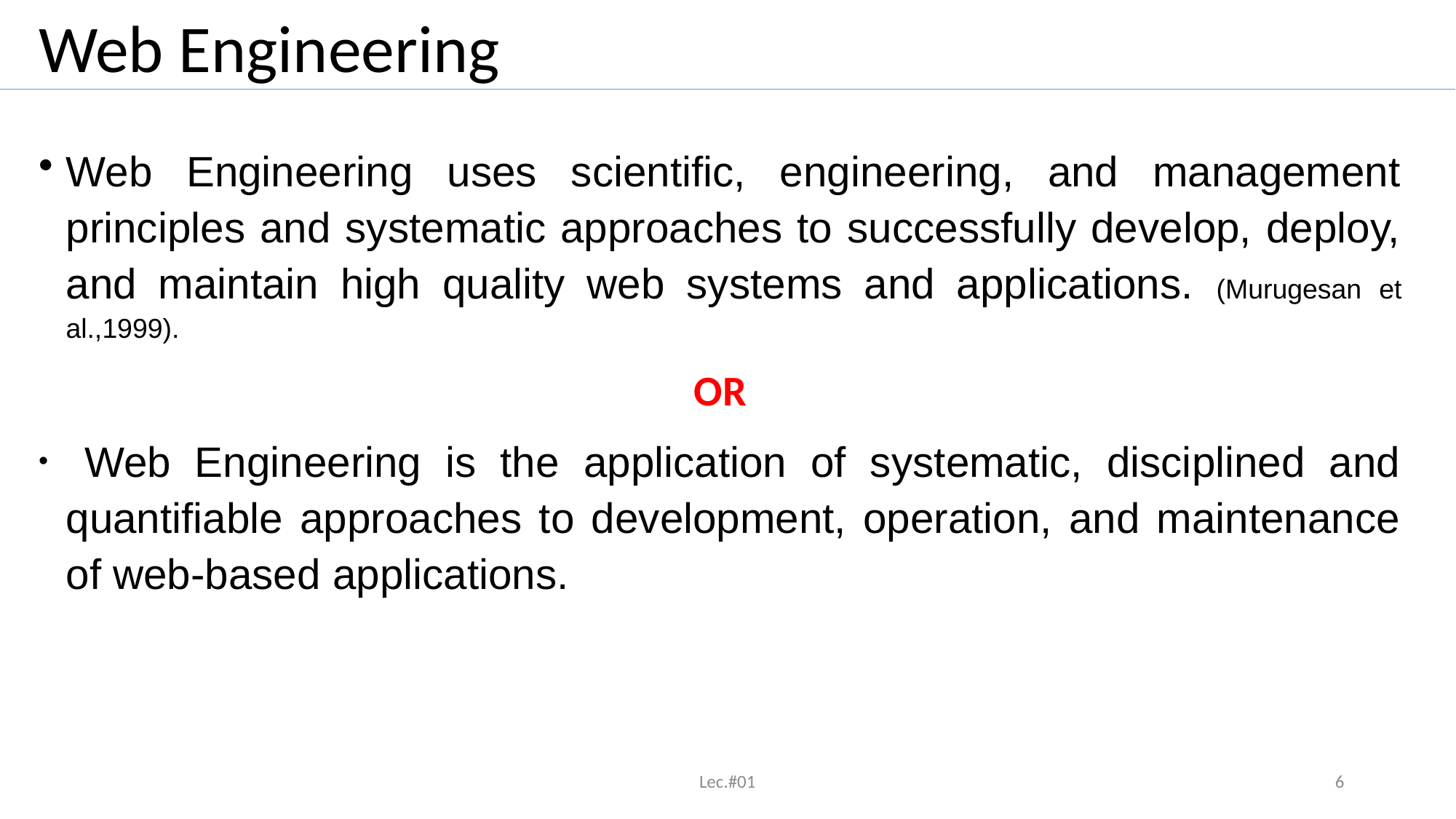

# Web Engineering
Web Engineering uses scientific, engineering, and management principles and systematic approaches to successfully develop, deploy, and maintain high quality web systems and applications. (Murugesan et al.,1999).
OR
 Web Engineering is the application of systematic, disciplined and quantifiable approaches to development, operation, and maintenance of web-based applications.
Lec.#01
6